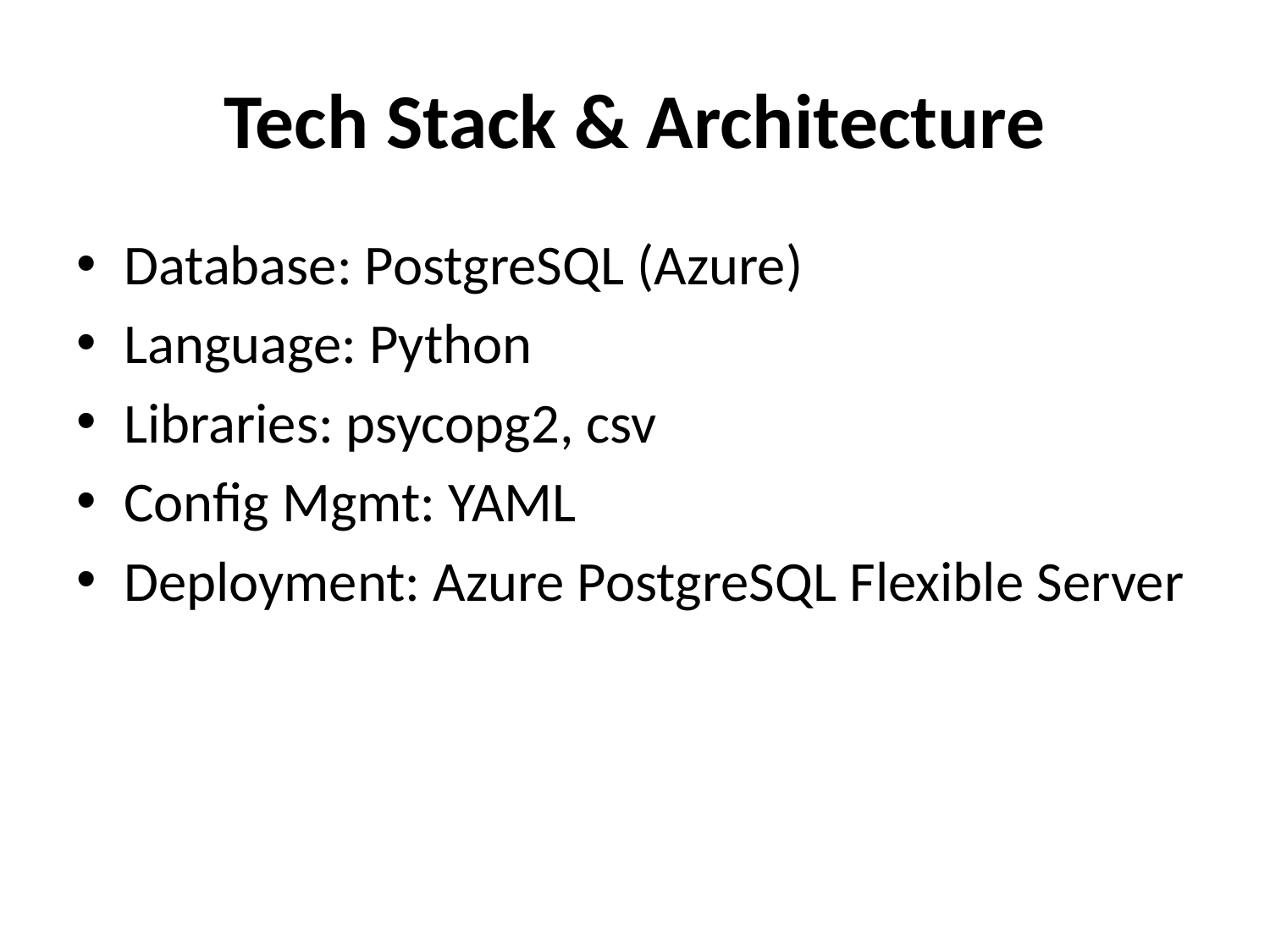

# Tech Stack & Architecture
Database: PostgreSQL (Azure)
Language: Python
Libraries: psycopg2, csv
Config Mgmt: YAML
Deployment: Azure PostgreSQL Flexible Server